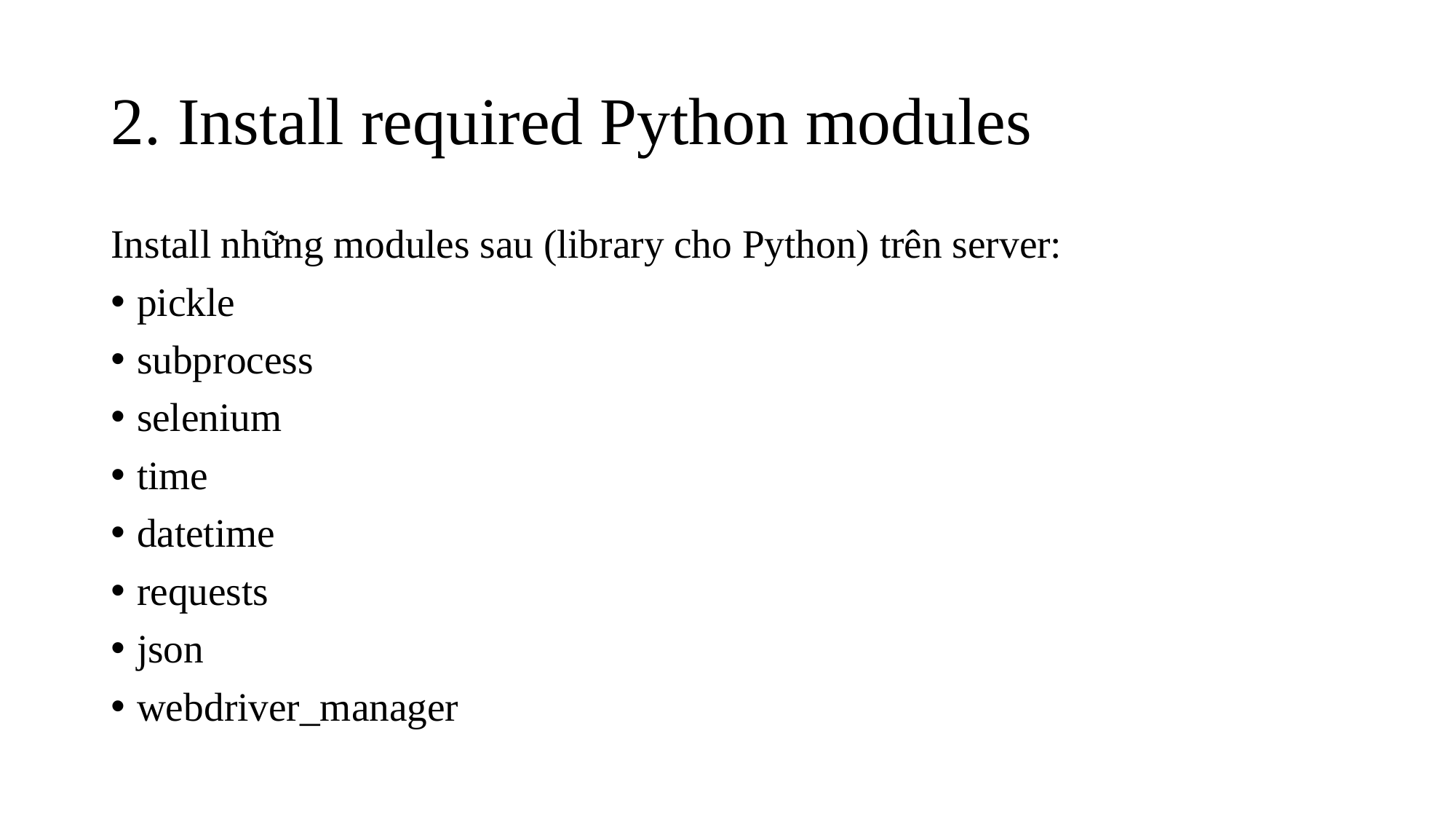

# 2. Install required Python modules
Install những modules sau (library cho Python) trên server:
pickle
subprocess
selenium
time
datetime
requests
json
webdriver_manager